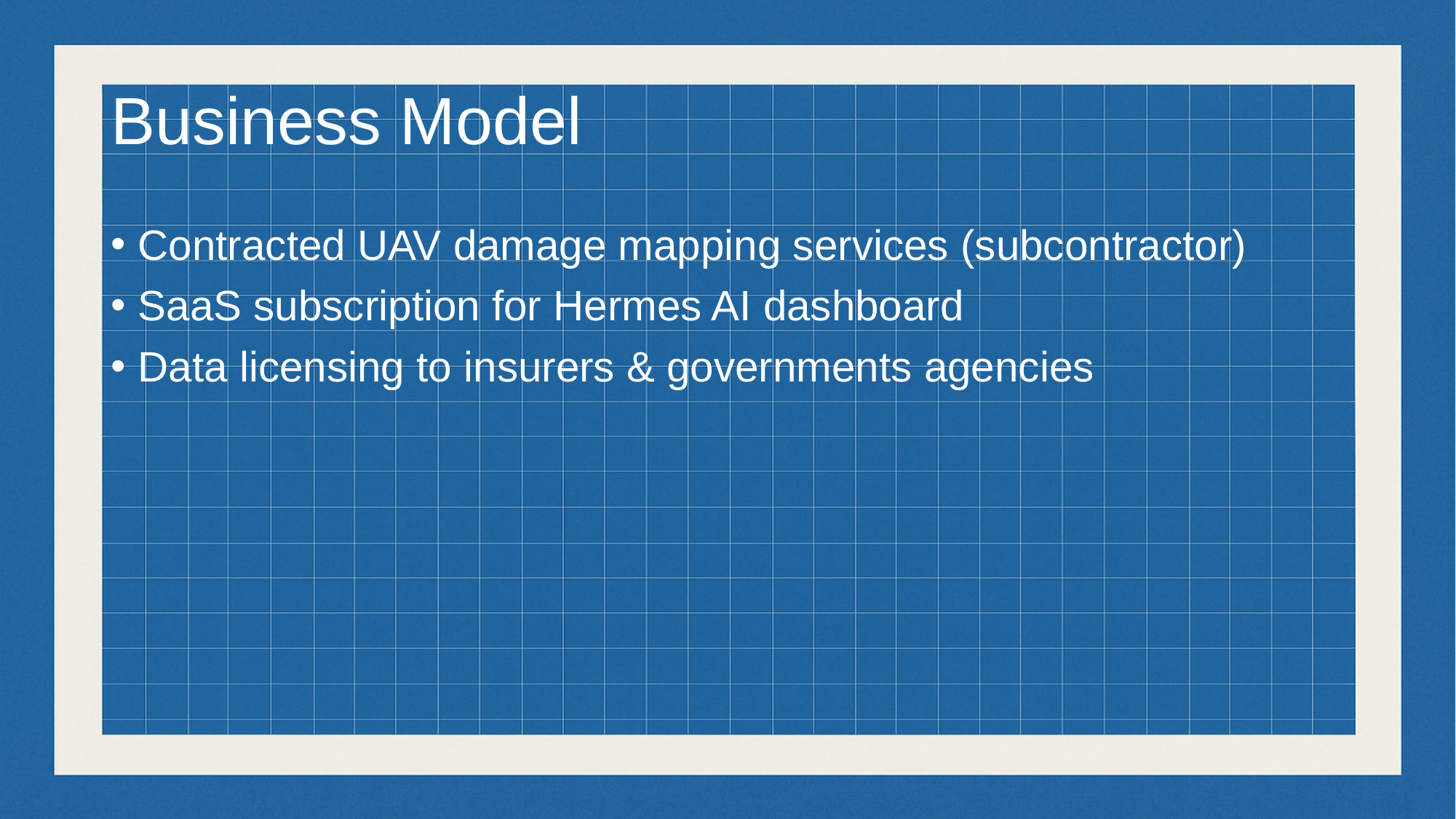

# Business Model
Contracted UAV damage mapping services (subcontractor)
SaaS subscription for Hermes AI dashboard
Data licensing to insurers & governments agencies